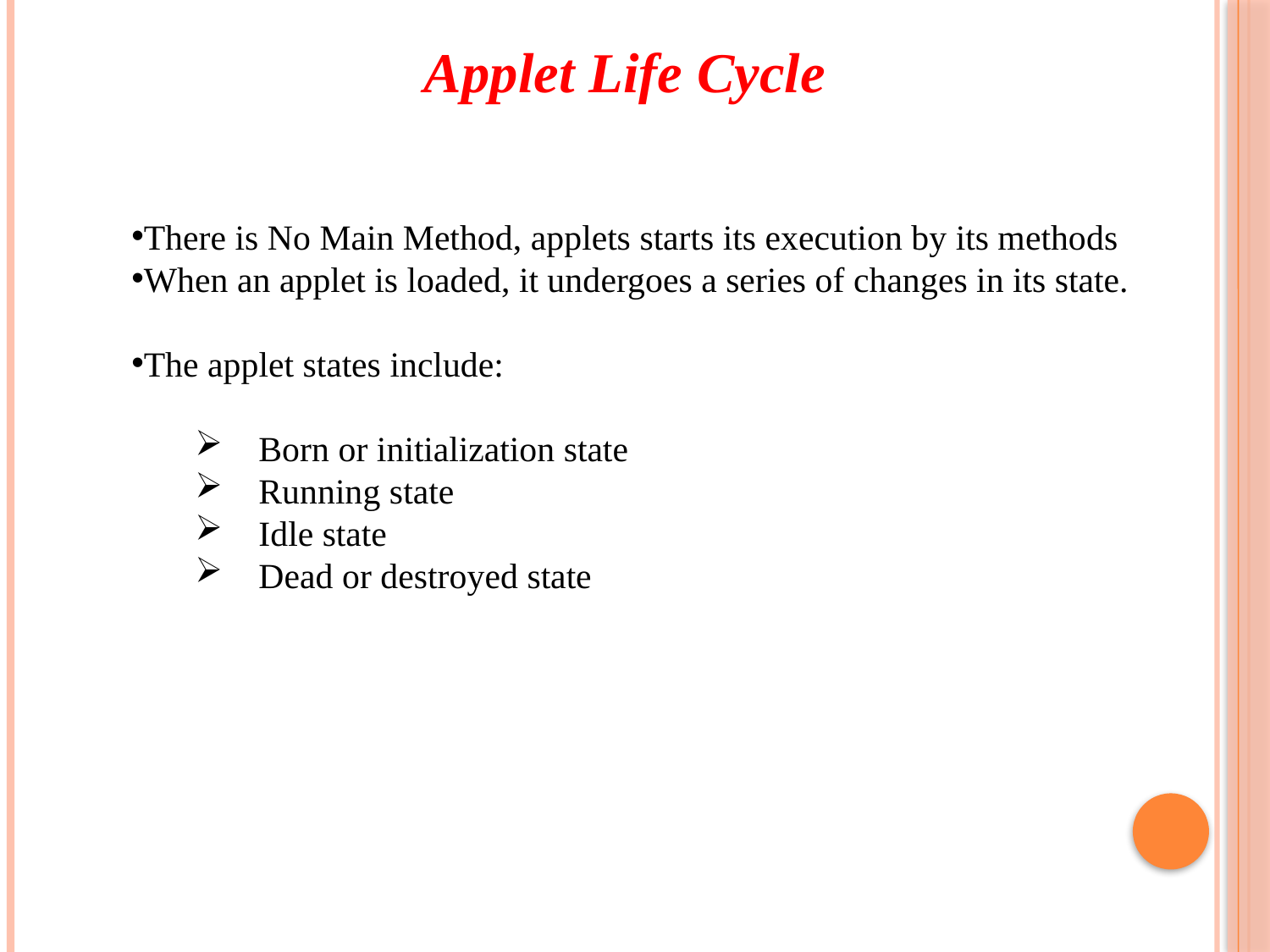

Applet Life Cycle
There is No Main Method, applets starts its execution by its methods
When an applet is loaded, it undergoes a series of changes in its state.

The applet states include:

Born or initialization state
Running state
Idle state
Dead or destroyed state